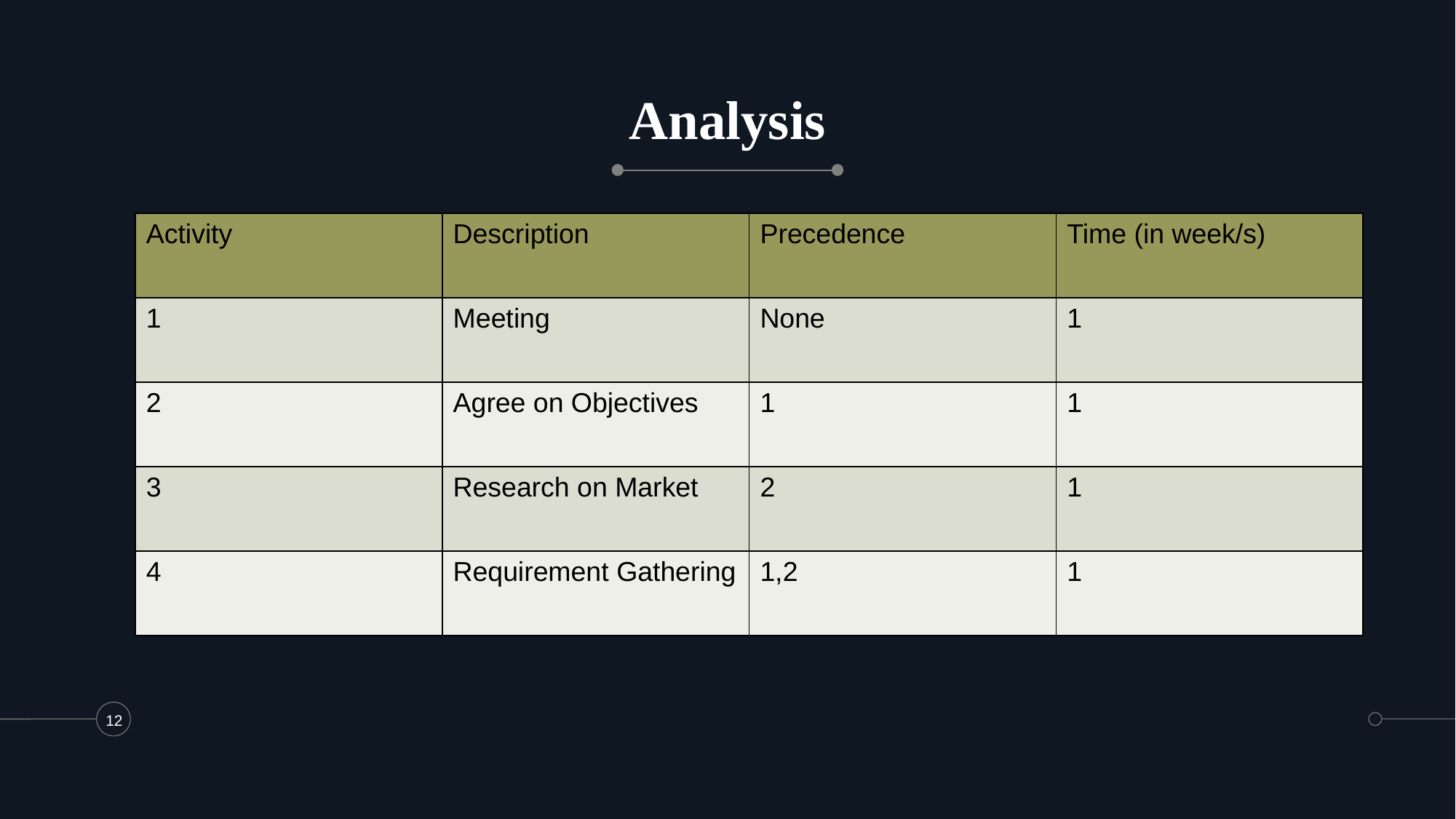

# Analysis
| Activity | Description | Precedence | Time (in week/s) |
| --- | --- | --- | --- |
| 1 | Meeting | None | 1 |
| 2 | Agree on Objectives | 1 | 1 |
| 3 | Research on Market | 2 | 1 |
| 4 | Requirement Gathering | 1,2 | 1 |
12